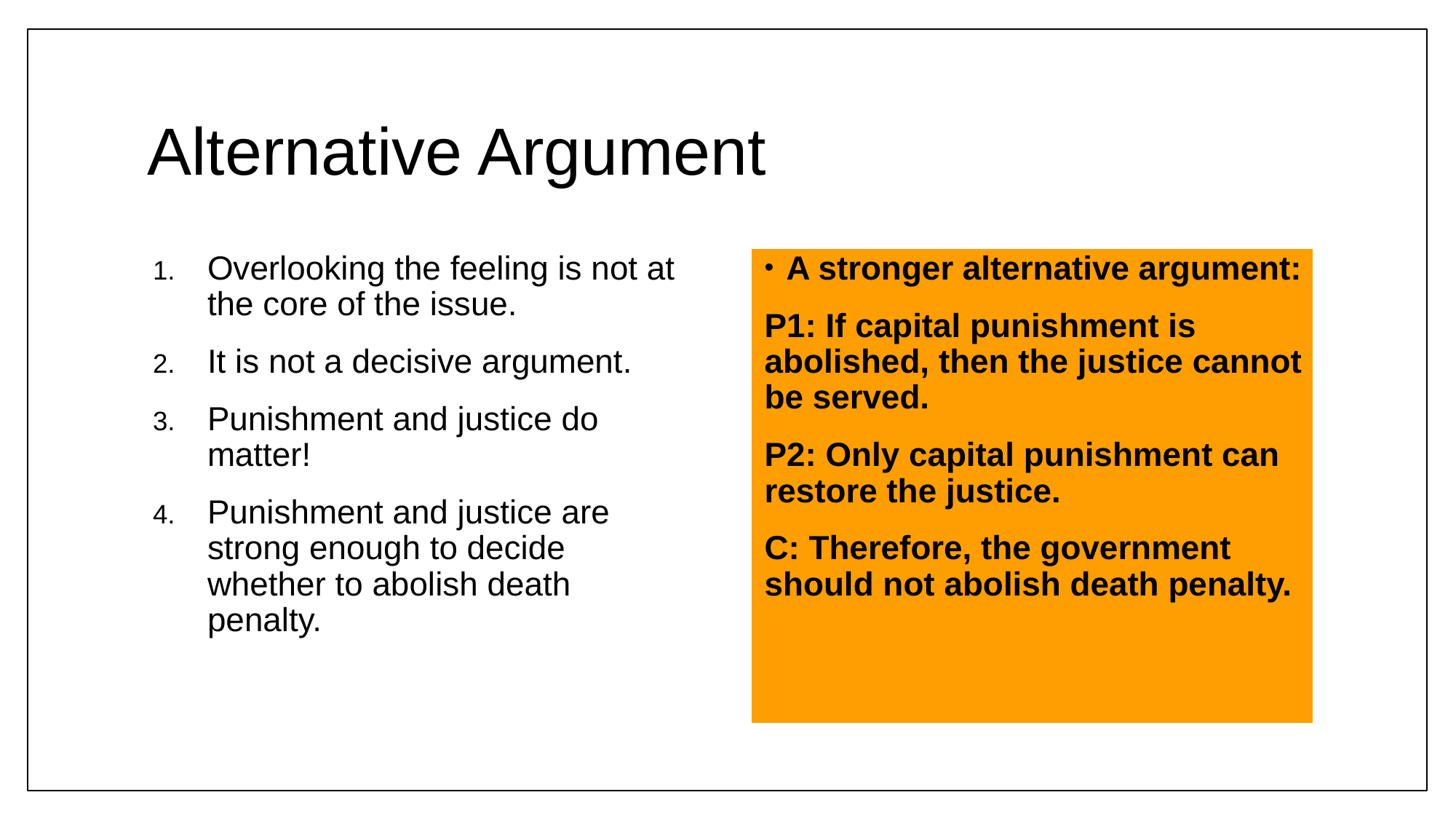

# Alternative Argument
Overlooking the feeling is not at the core of the issue.
It is not a decisive argument.
Punishment and justice do matter!
Punishment and justice are strong enough to decide whether to abolish death penalty.
A stronger alternative argument:
P1: If capital punishment is abolished, then the justice cannot be served.
P2: Only capital punishment can restore the justice.
C: Therefore, the government should not abolish death penalty.